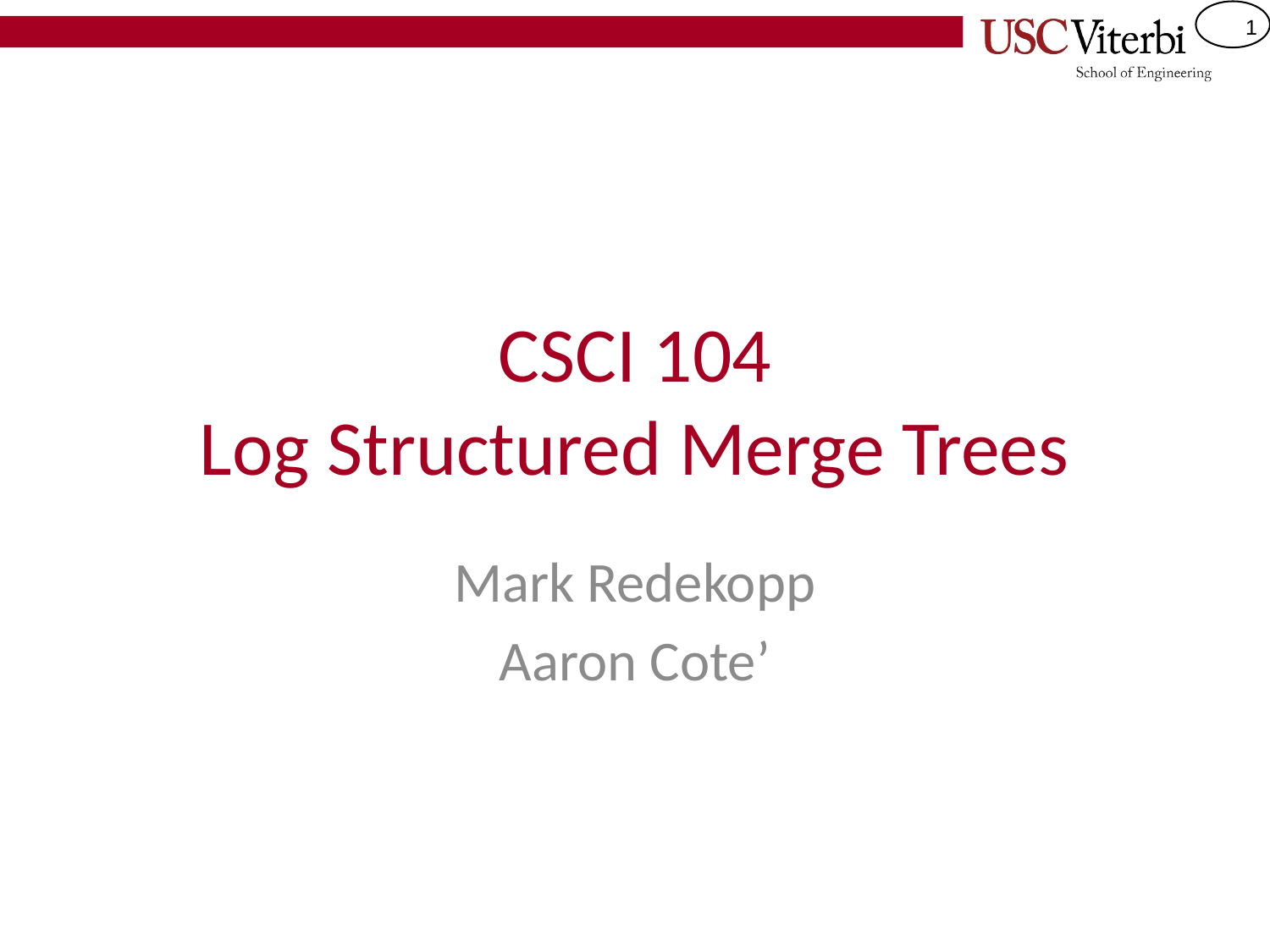

# CSCI 104 Log Structured Merge Trees
Mark Redekopp
Aaron Cote’